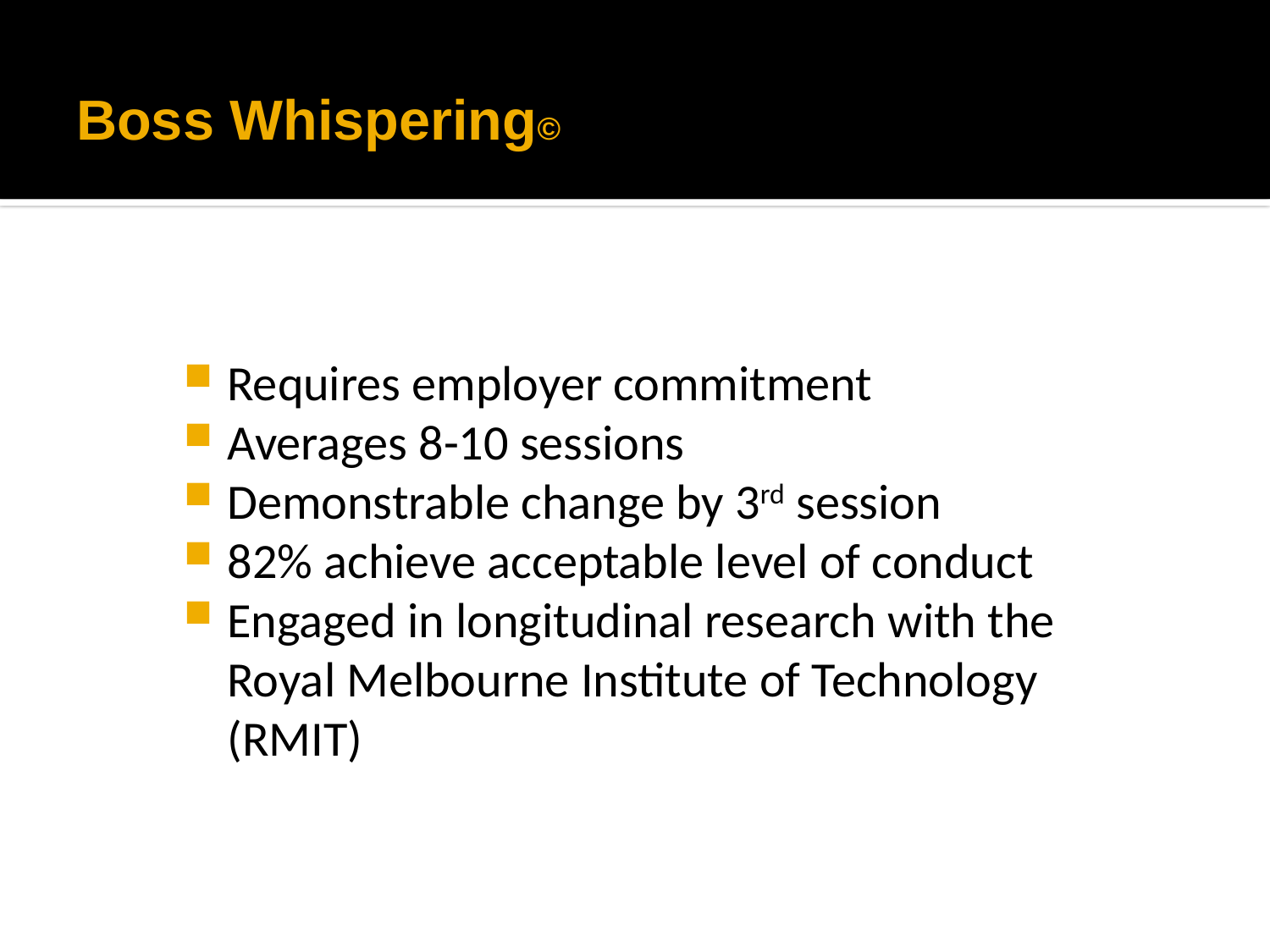

# Boss Whispering©
Requires employer commitment
Averages 8-10 sessions
Demonstrable change by 3rd session
82% achieve acceptable level of conduct
Engaged in longitudinal research with the Royal Melbourne Institute of Technology (RMIT)